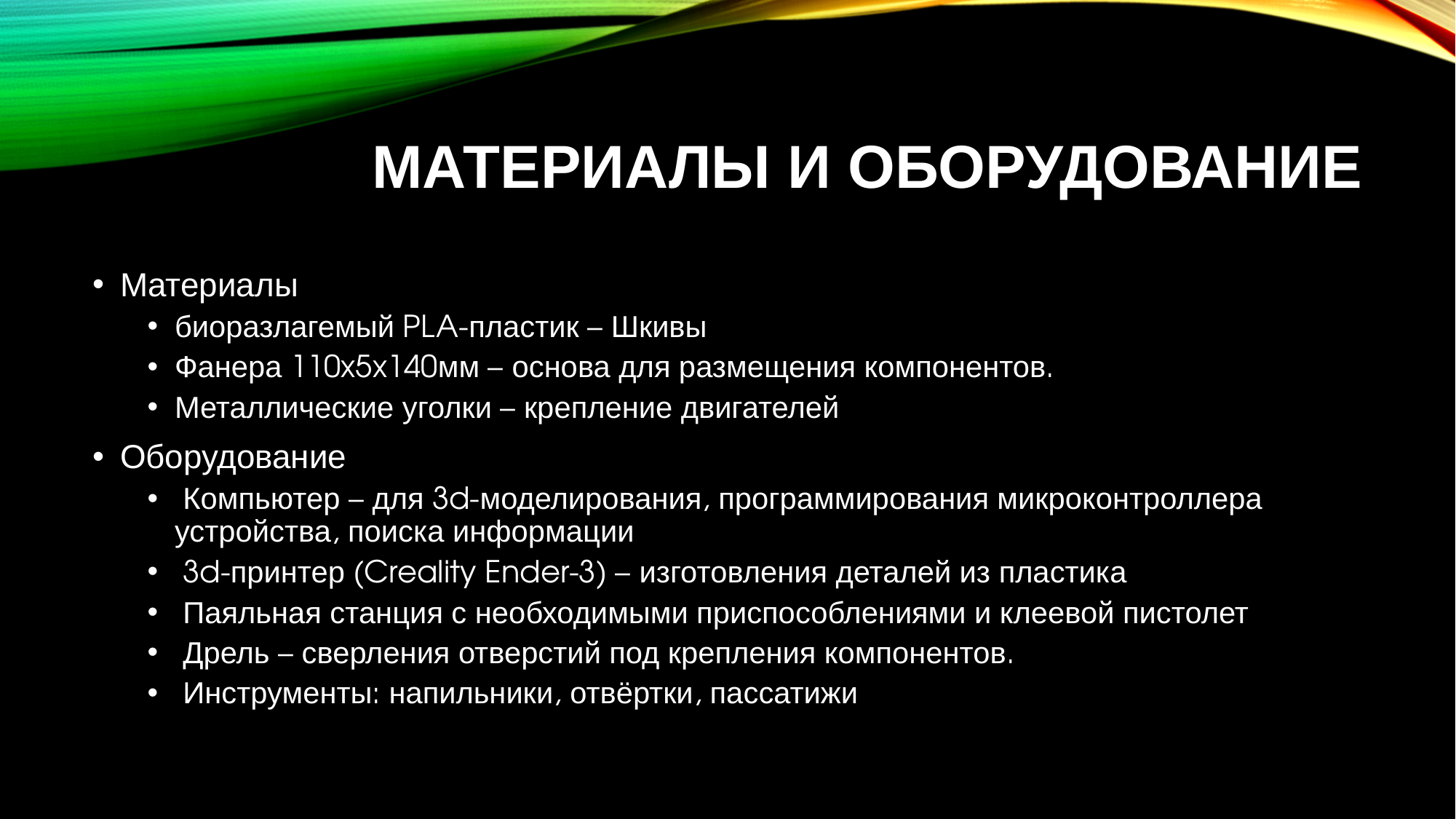

# Материалы и оборудование
Материалы
биоразлагемый PLA-пластик – Шкивы
Фанера 110x5x140мм – основа для размещения компонентов.
Металлические уголки – крепление двигателей
Оборудование
 Компьютер – для 3d-моделирования, программирования микроконтроллера устройства, поиска информации
 3d-принтер (Creality Ender-3) – изготовления деталей из пластика
 Паяльная станция с необходимыми приспособлениями и клеевой пистолет
 Дрель – сверления отверстий под крепления компонентов.
 Инструменты: напильники, отвёртки, пассатижи